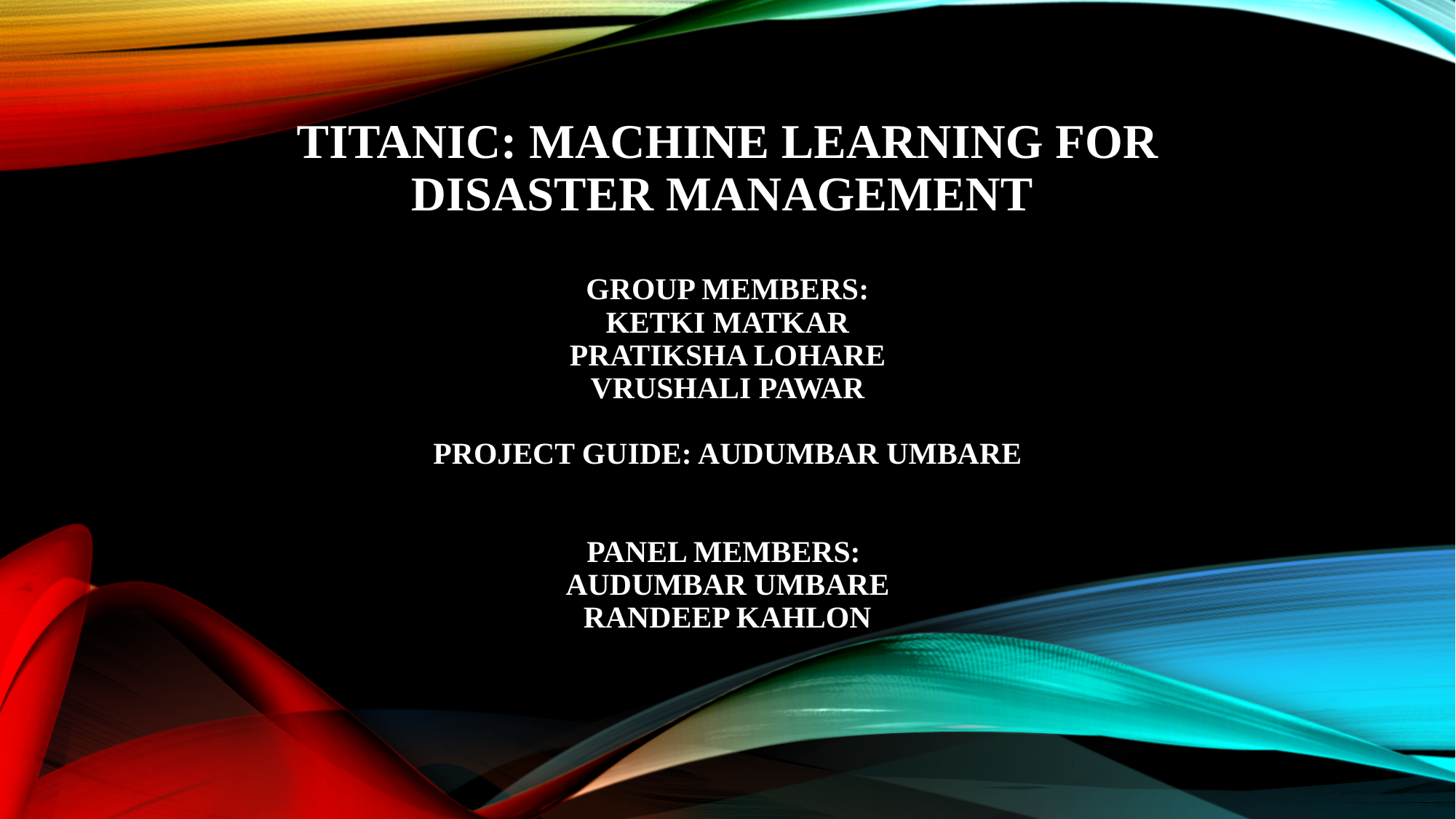

# Titanic: Machine Learning for disaster management GROUP MEMBERS: KETKI MATKAR PRATIKSHA LOHARE VRUSHALI PAWAR PROJECT GUIDE: AUDUMBAR UMBARE PANEL MEMBERS: AUDUMBAR UMBARE RANDEEP KAHLON